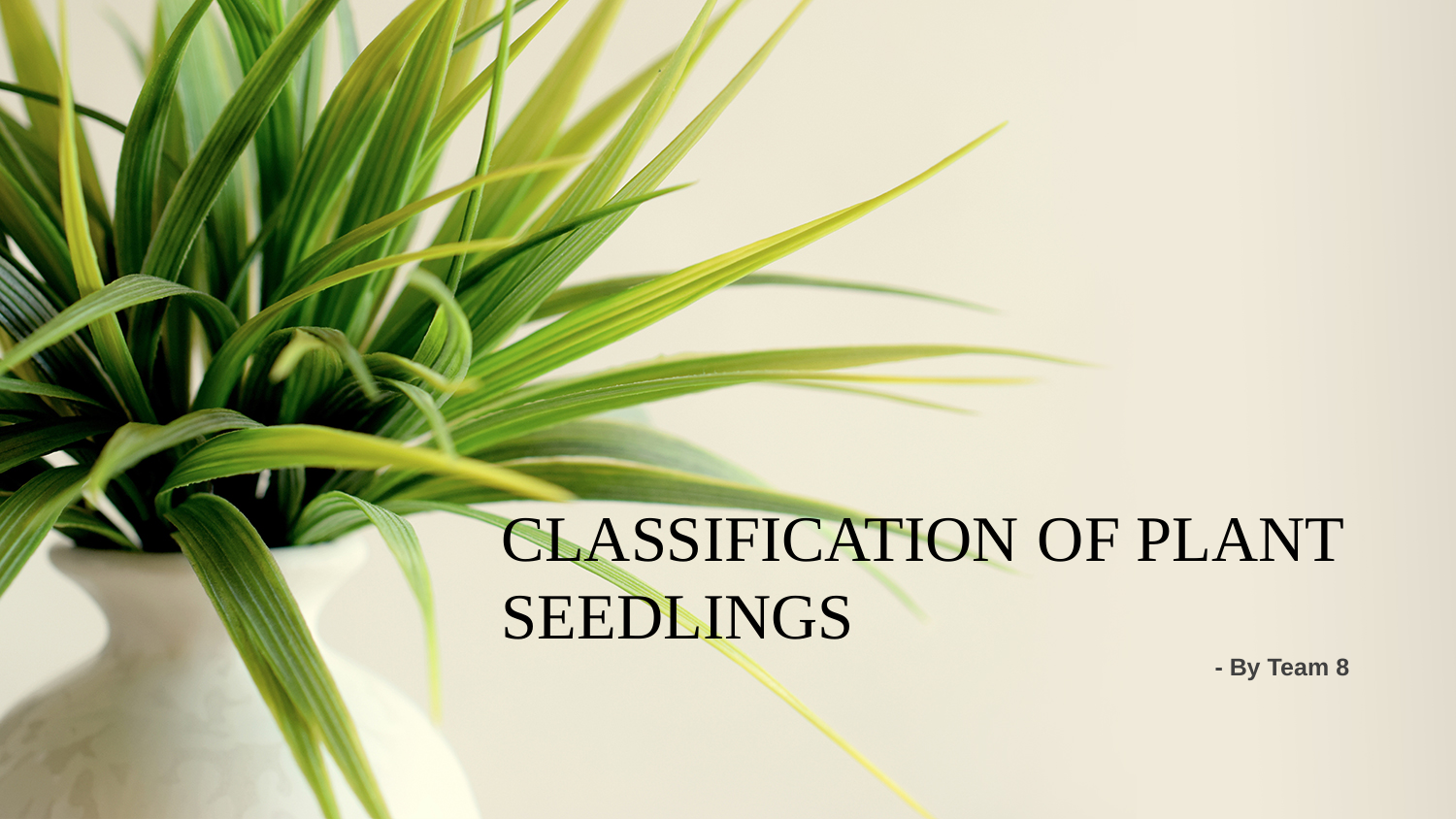

CLASSIFICATION OF PLANT SEEDLINGS
- By Team 8